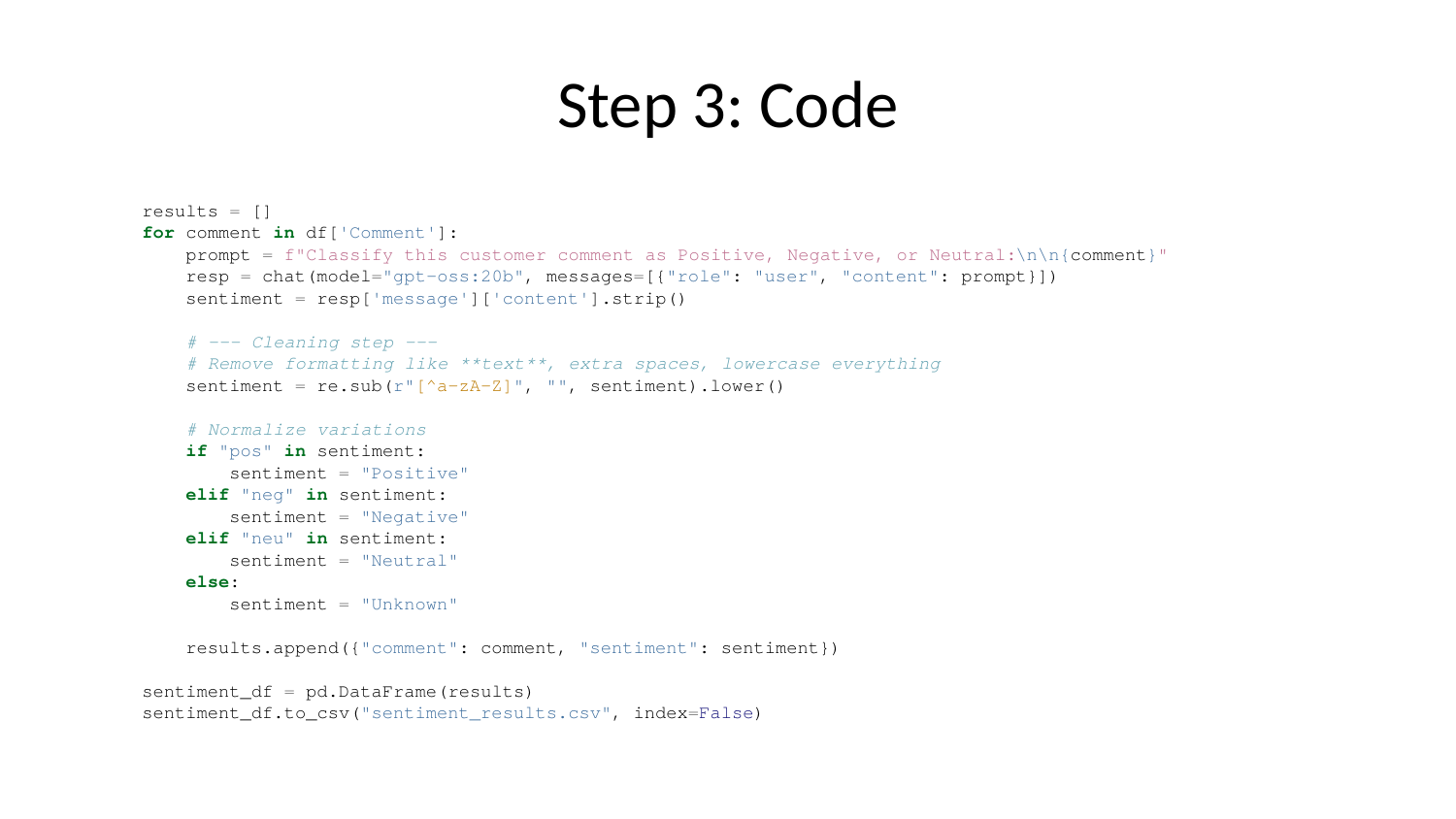

# Step 3: Code
results = []
for comment in df['Comment']:
    prompt = f"Classify this customer comment as Positive, Negative, or Neutral:\n\n{comment}"
    resp = chat(model="gpt-oss:20b", messages=[{"role": "user", "content": prompt}])
    sentiment = resp['message']['content'].strip()
    # --- Cleaning step ---
    # Remove formatting like **text**, extra spaces, lowercase everything
    sentiment = re.sub(r"[^a-zA-Z]", "", sentiment).lower()
    # Normalize variations
    if "pos" in sentiment:
        sentiment = "Positive"
    elif "neg" in sentiment:
        sentiment = "Negative"
    elif "neu" in sentiment:
        sentiment = "Neutral"
    else:
        sentiment = "Unknown"
    results.append({"comment": comment, "sentiment": sentiment})
sentiment_df = pd.DataFrame(results)
sentiment_df.to_csv("sentiment_results.csv", index=False)